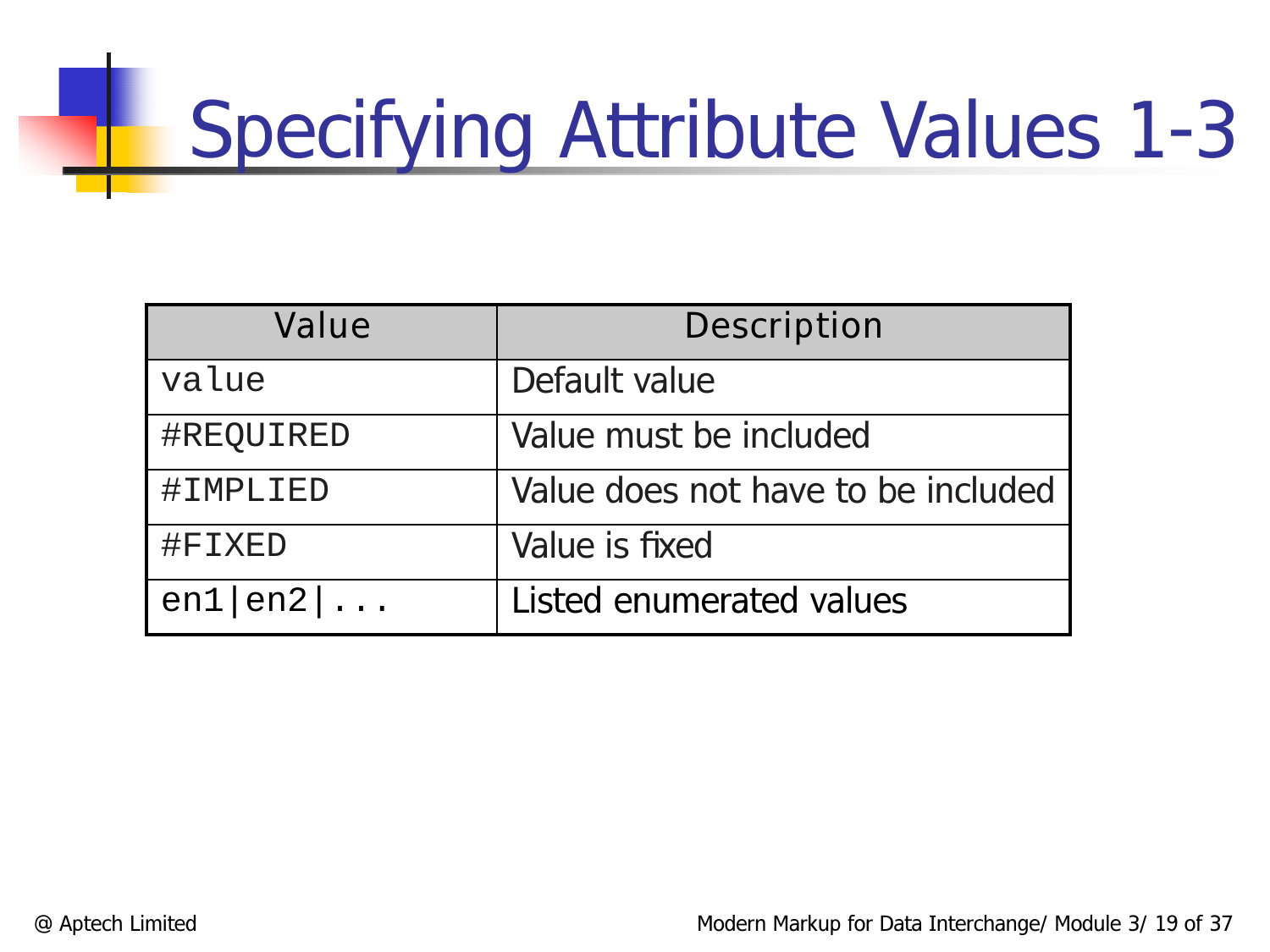

# Specifying Attribute Values 1-3

| Value | Description |
| --- | --- |
| value | Default value |
| #REQUIRED | Value must be included |
| #IMPLIED | Value does not have to be included |
| #FIXED | Value is fixed |
| en1|en2|... | Listed enumerated values |
@ Aptech Limited
Modern Markup for Data Interchange/ Module 3/ 19 of 37